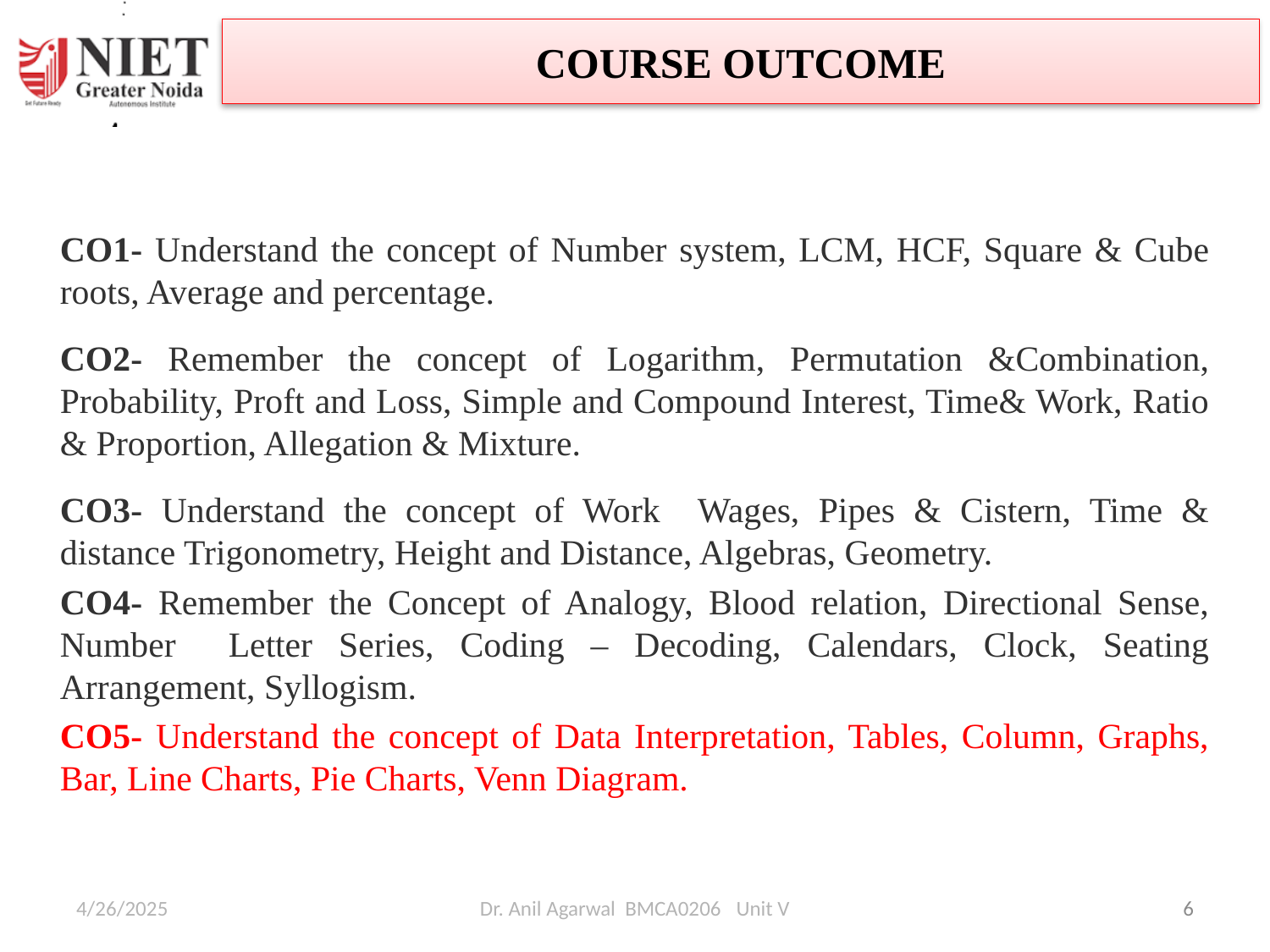

COURSE OUTCOME
CO1- Understand the concept of Number system, LCM, HCF, Square & Cube roots, Average and percentage.
CO2- Remember the concept of Logarithm, Permutation &Combination, Probability, Proft and Loss, Simple and Compound Interest, Time& Work, Ratio & Proportion, Allegation & Mixture.
CO3- Understand the concept of Work  Wages, Pipes & Cistern, Time & distance Trigonometry, Height and Distance, Algebras, Geometry.
CO4- Remember the Concept of Analogy, Blood relation, Directional Sense, Number  Letter Series, Coding – Decoding, Calendars, Clock, Seating Arrangement, Syllogism.
CO5- Understand the concept of Data Interpretation, Tables, Column, Graphs, Bar, Line Charts, Pie Charts, Venn Diagram.
4/26/2025
Dr. Anil Agarwal  BMCA0206   Unit V
6